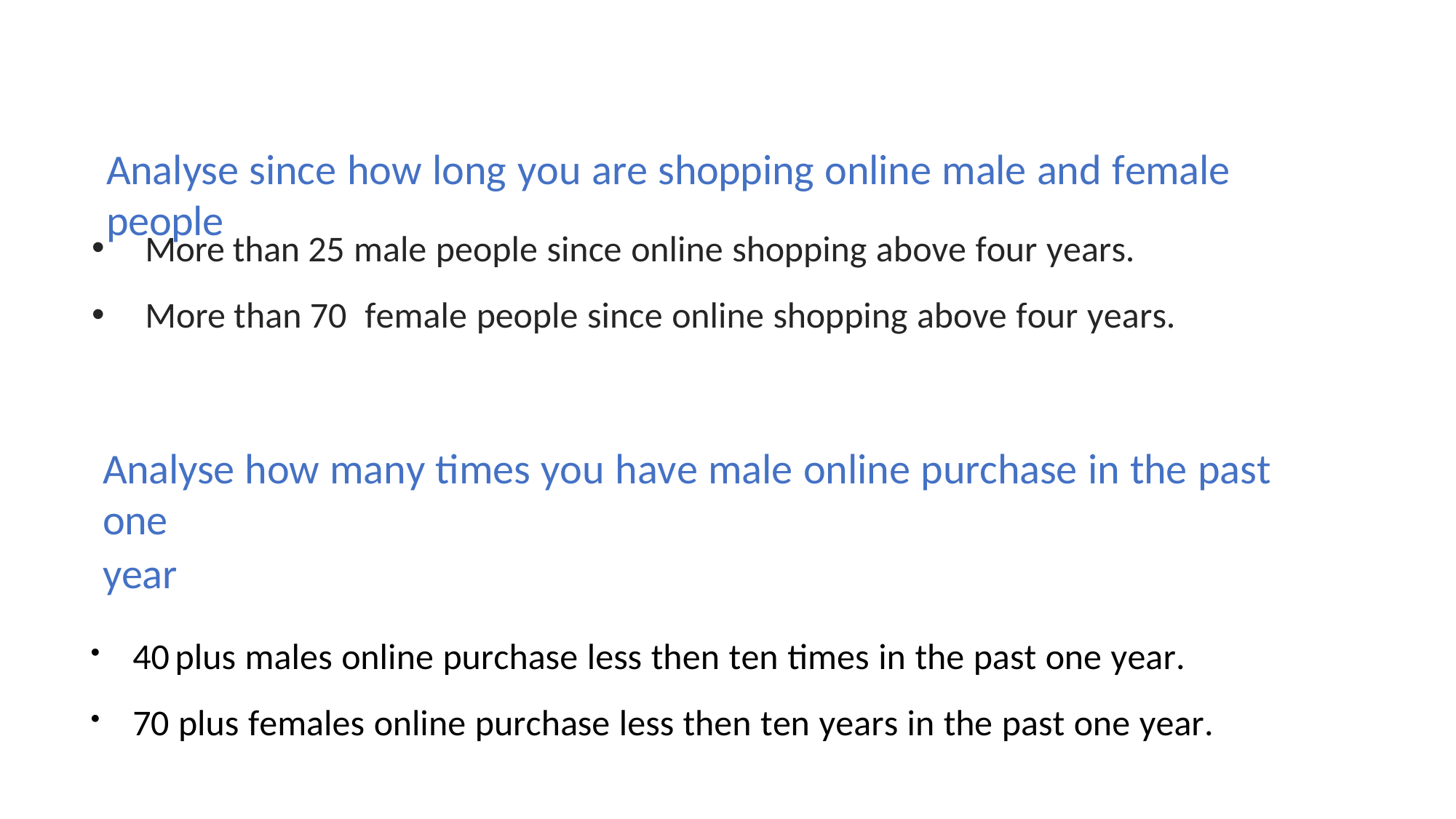

# Analyse since how long you are shopping online male and female people
 More than 25 male people since online shopping above four years.
 More than 70  female people since online shopping above four years.

Analyse how many times you have male online purchase in the past one
year
40	plus males online purchase less then ten times in the past one year.
70 plus females online purchase less then ten years in the past one year.